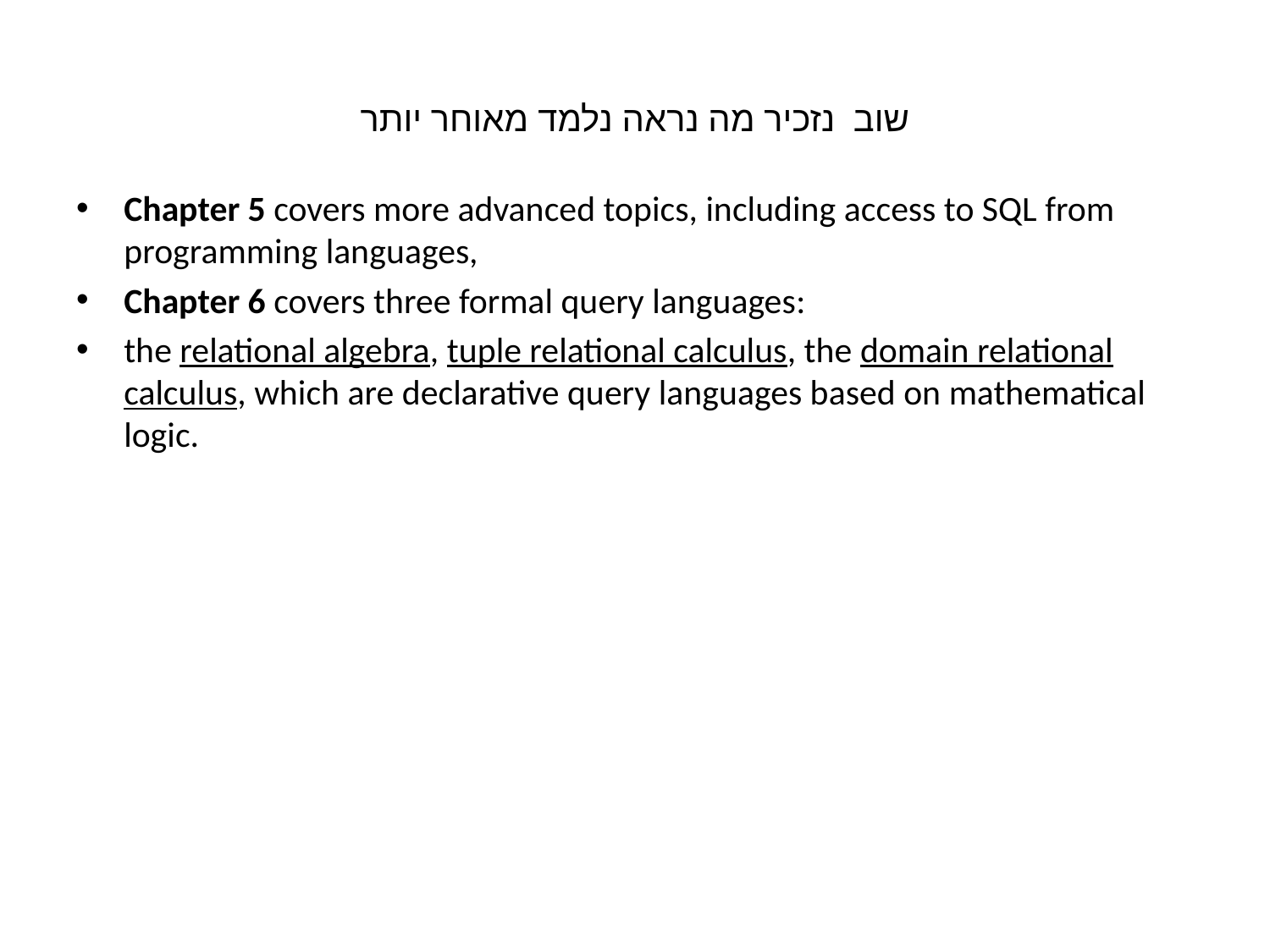

# שוב  נזכיר מה נראה נלמד מאוחר יותר
Chapter 5 covers more advanced topics, including access to SQL from programming languages,
Chapter 6 covers three formal query languages:
the relational algebra, tuple relational calculus, the domain relational calculus, which are declarative query languages based on mathematical logic.